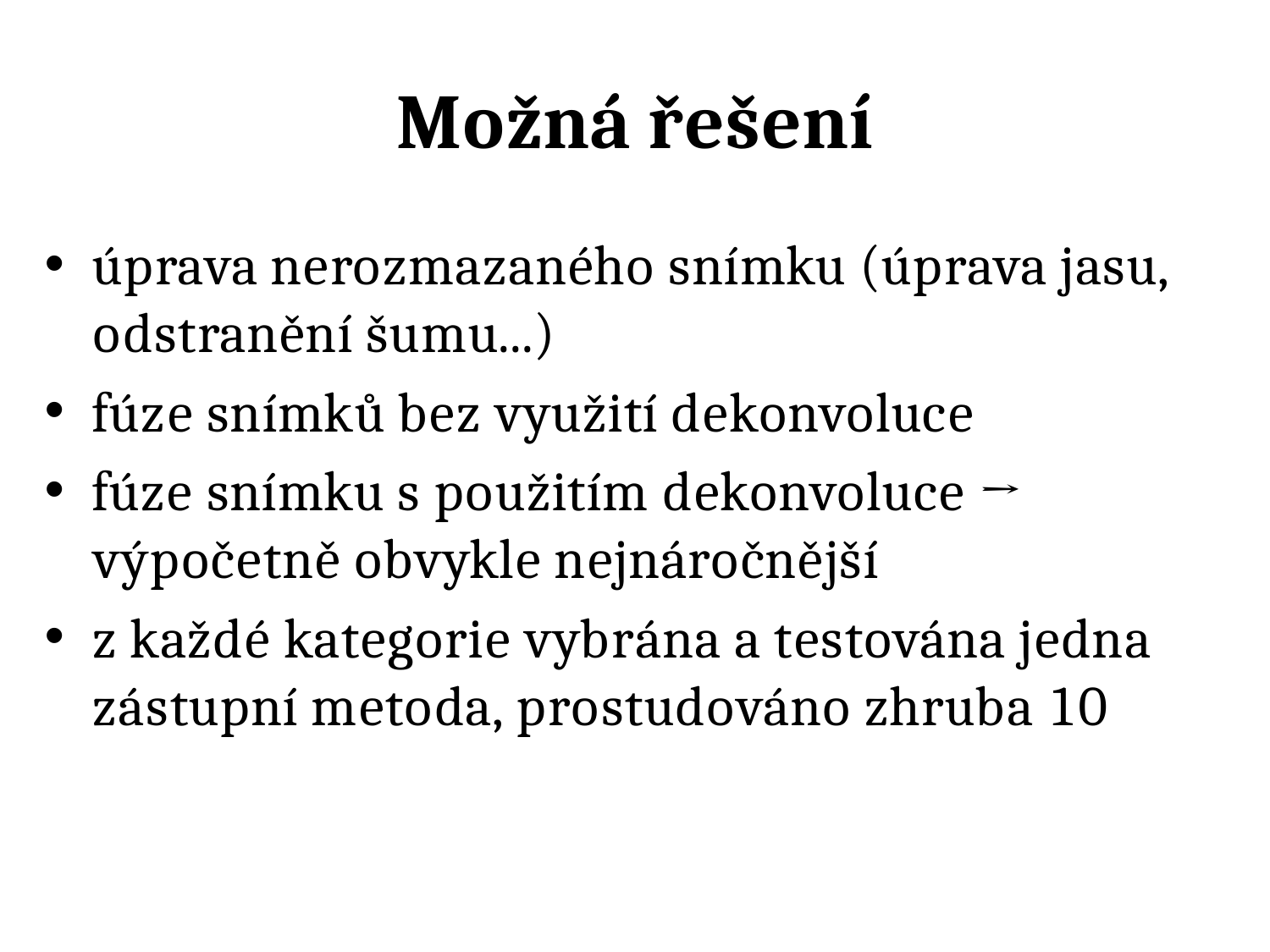

# Možná řešení
úprava nerozmazaného snímku (úprava jasu, odstranění šumu...)
fúze snímků bez využití dekonvoluce
fúze snímku s použitím dekonvoluce → výpočetně obvykle nejnáročnější
z každé kategorie vybrána a testována jedna zástupní metoda, prostudováno zhruba 10